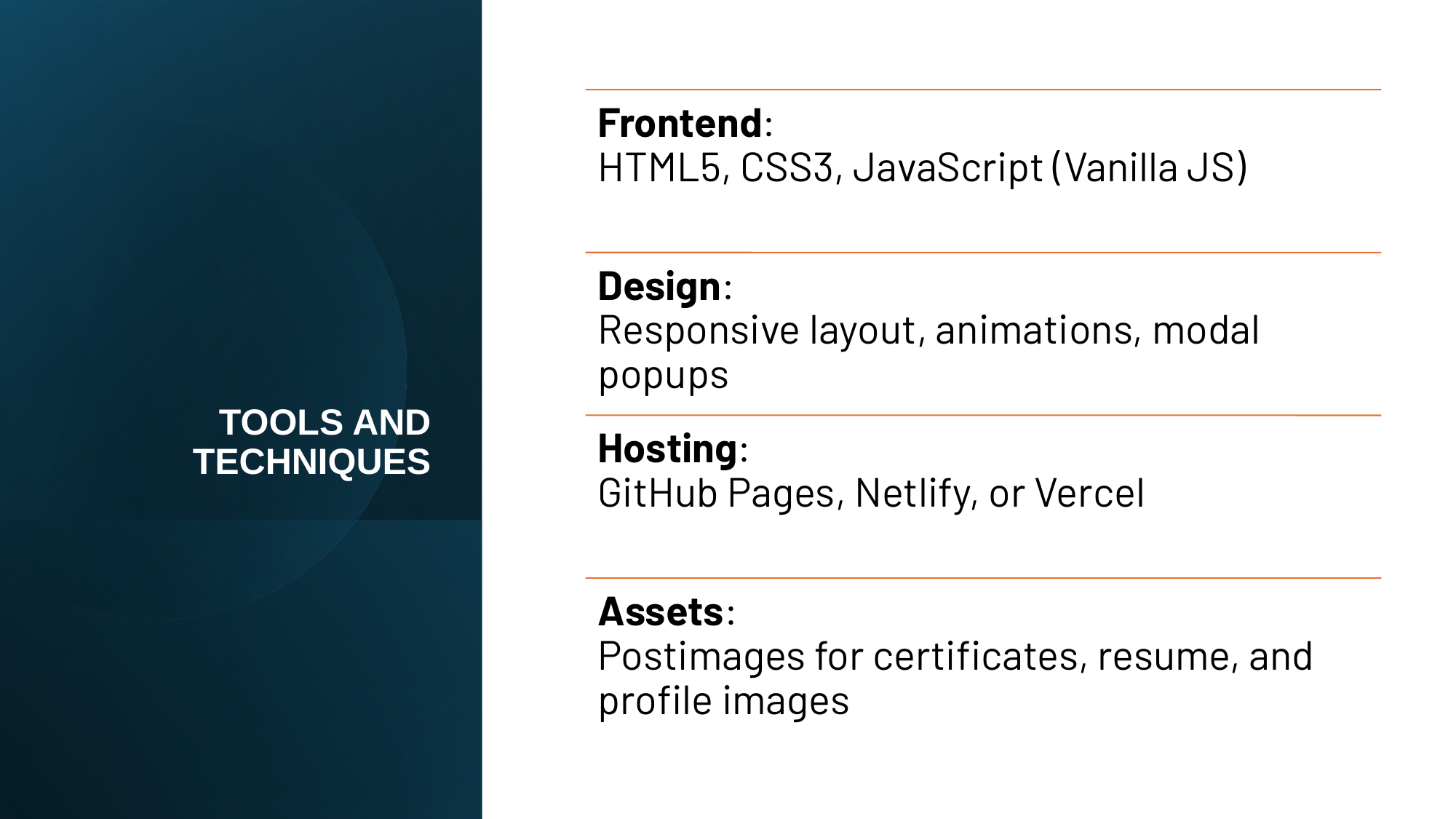

Frontend:
HTML5, CSS3, JavaScript (Vanilla JS)
Design:
Responsive layout, animations, modal popups
Hosting:
GitHub Pages, Netlify, or Vercel
Assets:
Postimages for certificates, resume, and profile images

# TOOLS AND TECHNIQUES